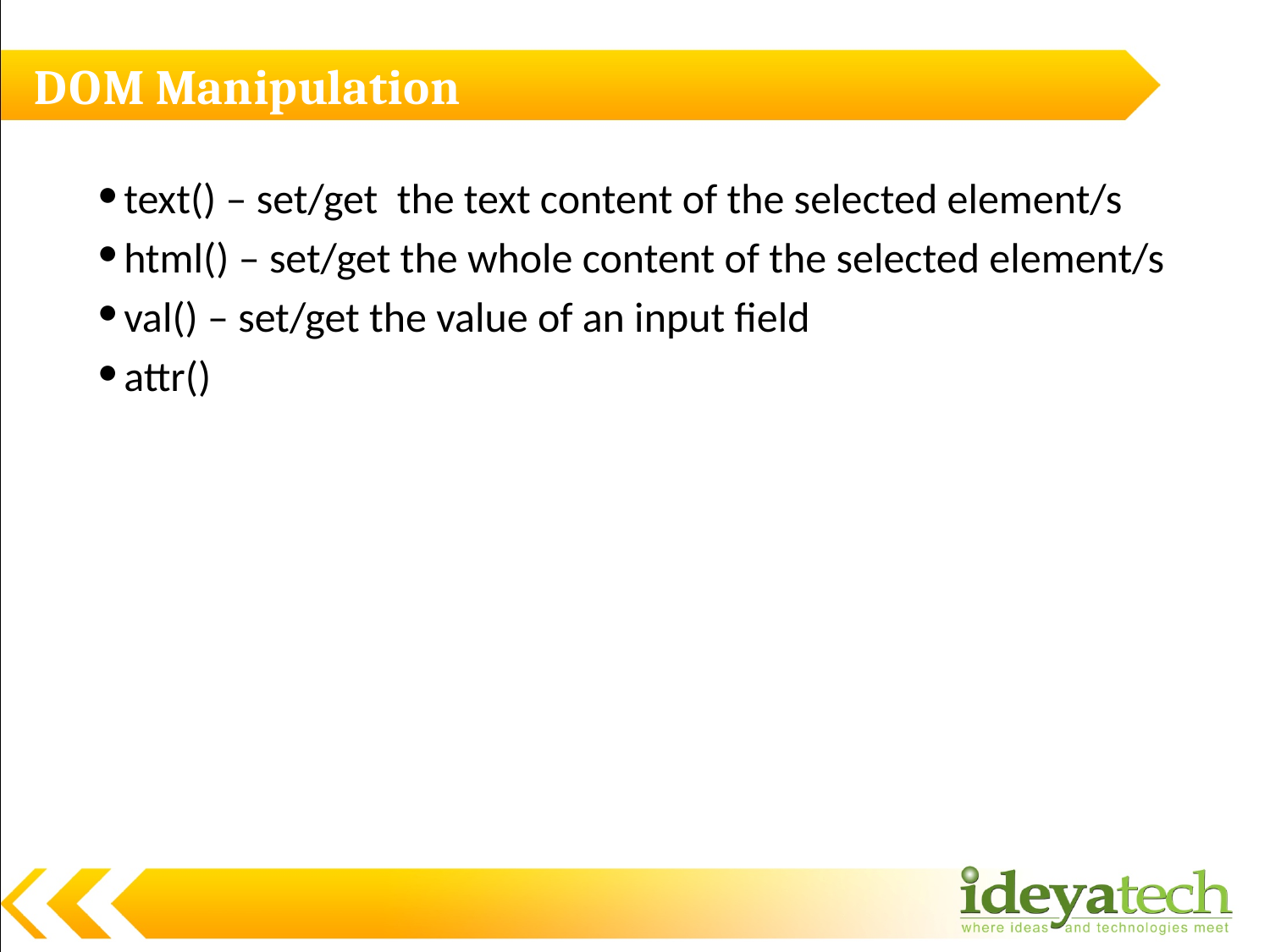

# DOM Manipulation
text() – set/get  the text content of the selected element/s
html() – set/get the whole content of the selected element/s
val() – set/get the value of an input field
attr()